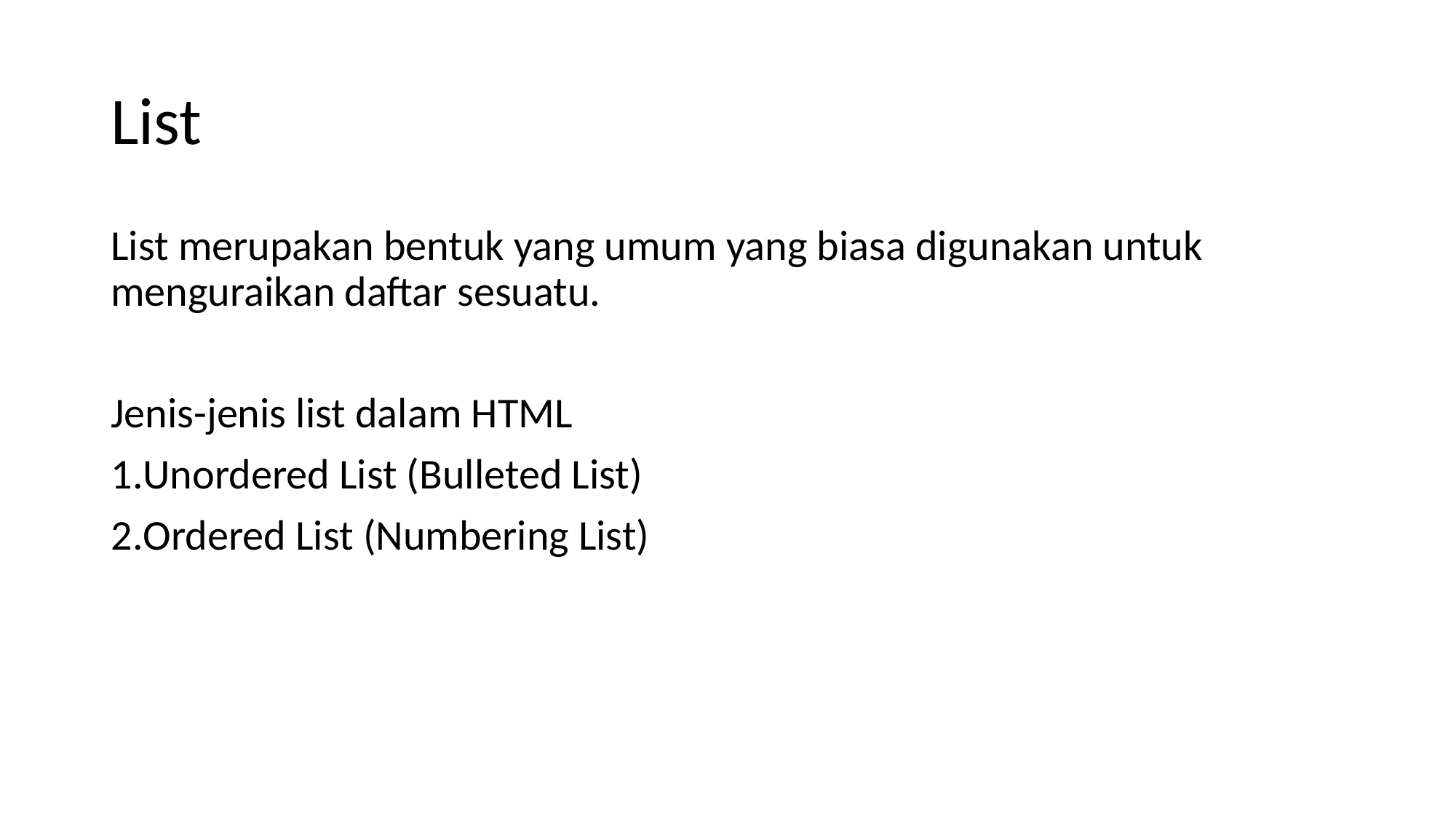

# List
List merupakan bentuk yang umum yang biasa digunakan untuk menguraikan daftar sesuatu.

Jenis-jenis list dalam HTML
Unordered List (Bulleted List)
Ordered List (Numbering List)